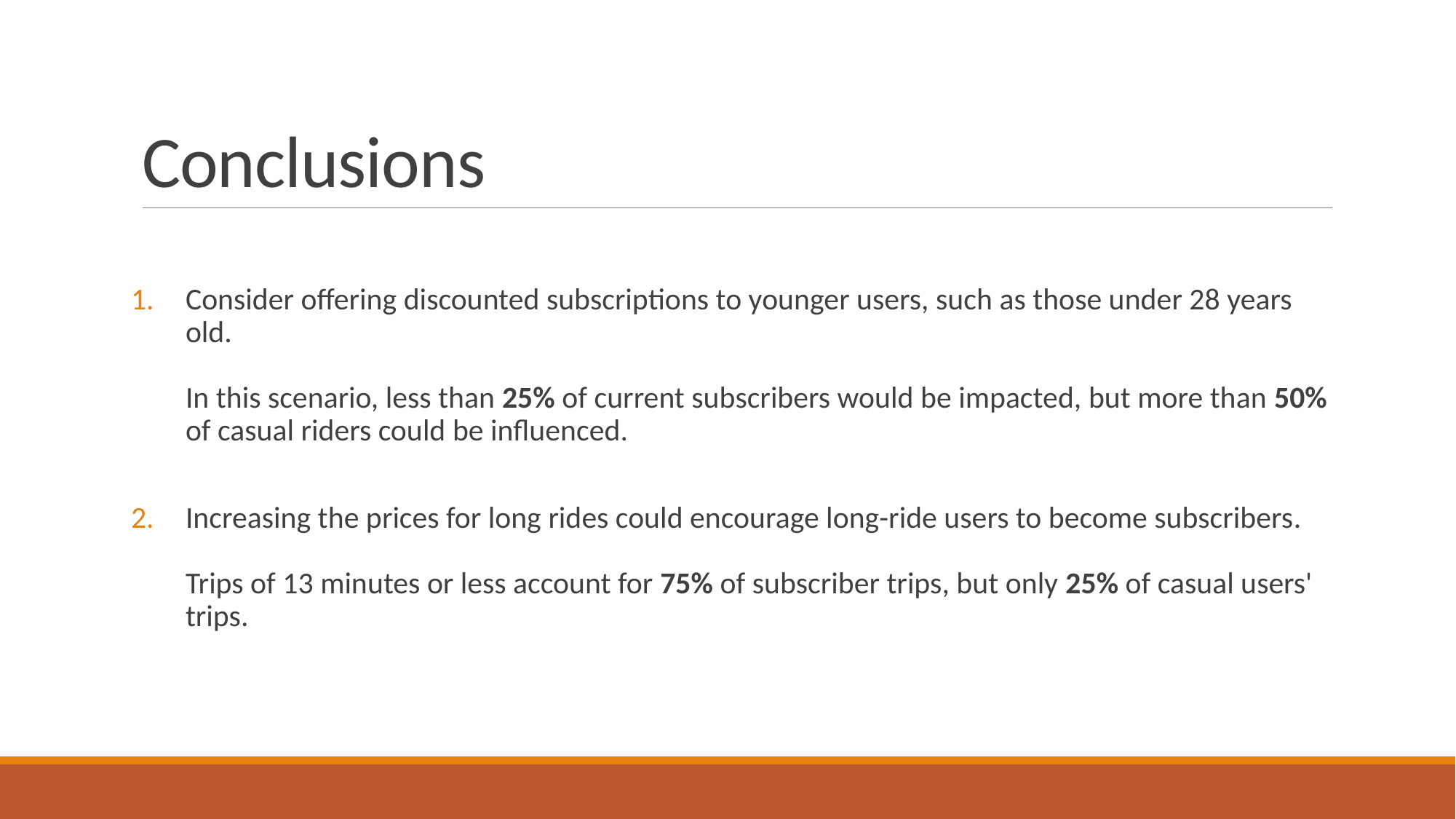

# Conclusions

Consider offering discounted subscriptions to younger users, such as those under 28 years old.
In this scenario, less than 25% of current subscribers would be impacted, but more than 50% of casual riders could be influenced.
Increasing the prices for long rides could encourage long-ride users to become subscribers.
Trips of 13 minutes or less account for 75% of subscriber trips, but only 25% of casual users' trips.